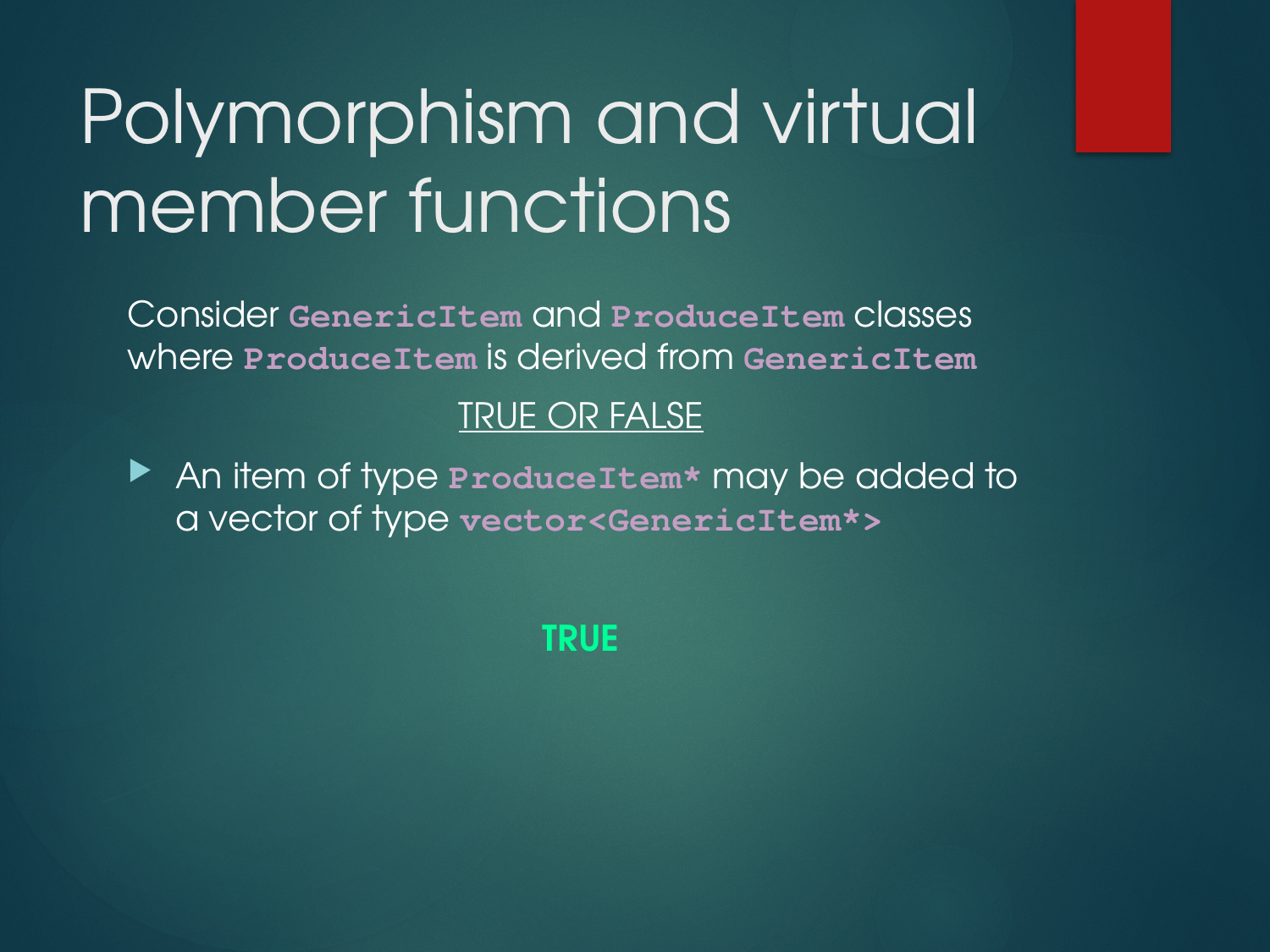

# Polymorphism and virtual member functions
Consider GenericItem and ProduceItem classes where ProduceItem is derived from GenericItem
TRUE OR FALSE
An item of type ProduceItem* may be added to a vector of type vector<GenericItem*>

TRUE